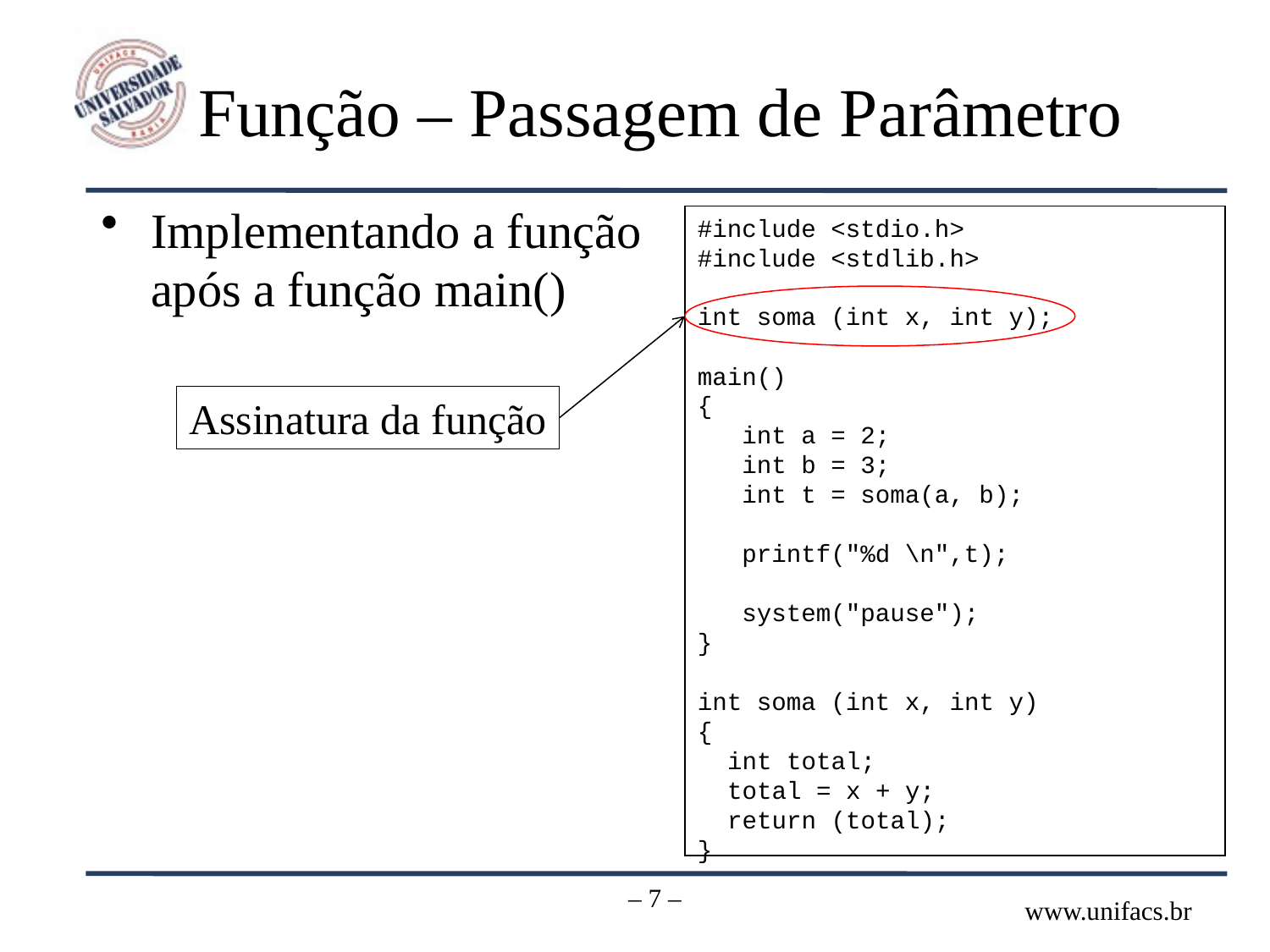

# Função – Passagem de Parâmetro
Implementando a função após a função main()
#include <stdio.h>
#include <stdlib.h>

int soma (int x, int y);

main()
{
   int a = 2;
   int b = 3;
   int t = soma(a, b);

   printf("%d \n",t);

   system("pause");
}

int soma (int x, int y)
{
  int total;
  total = x + y;
  return (total);
}

Assinatura da função
– 7 –